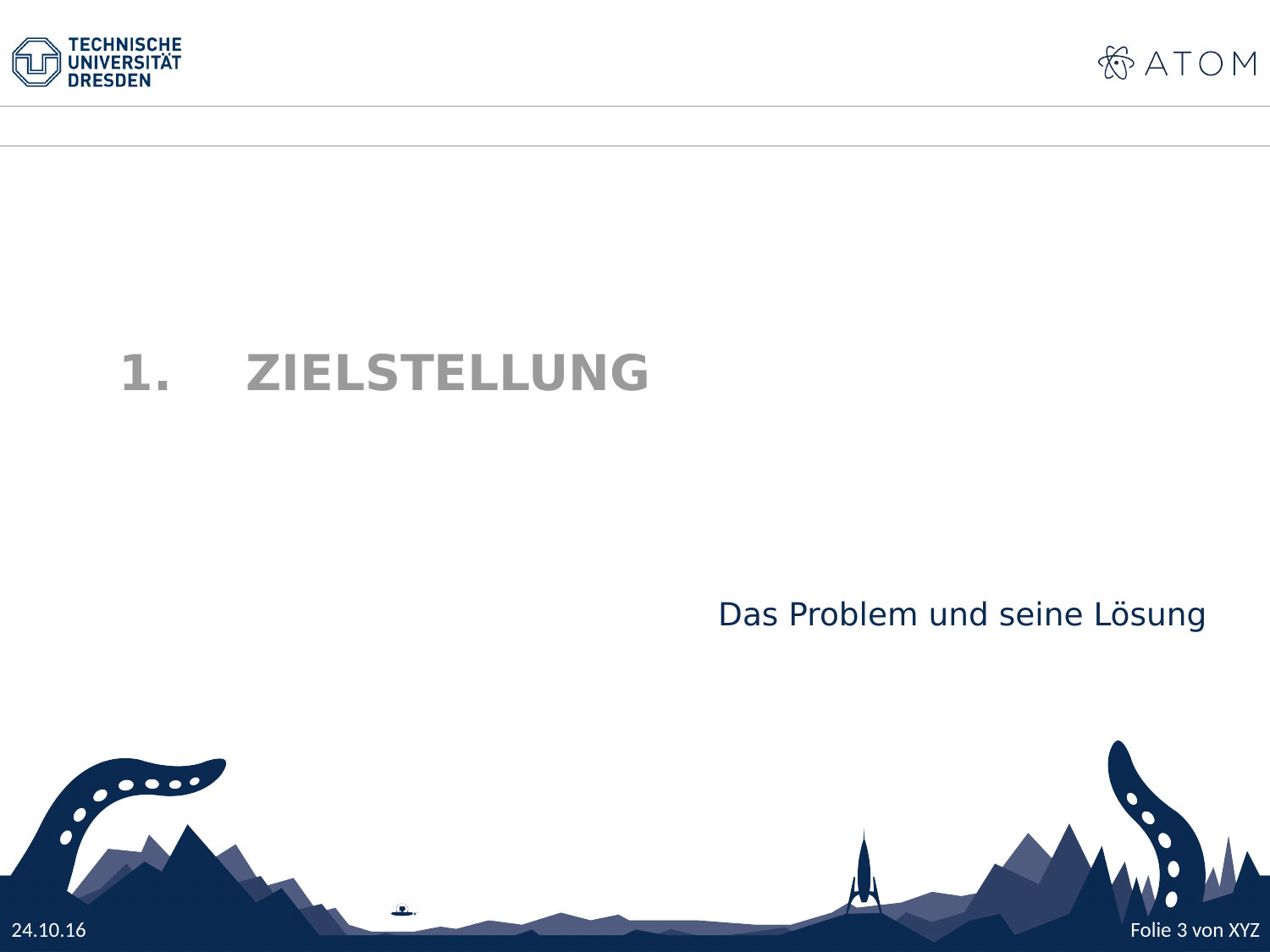

1. 	ZIELSTELLUNG
Das Problem und seine Lösung
24.10.16
Folie 3 von XYZ